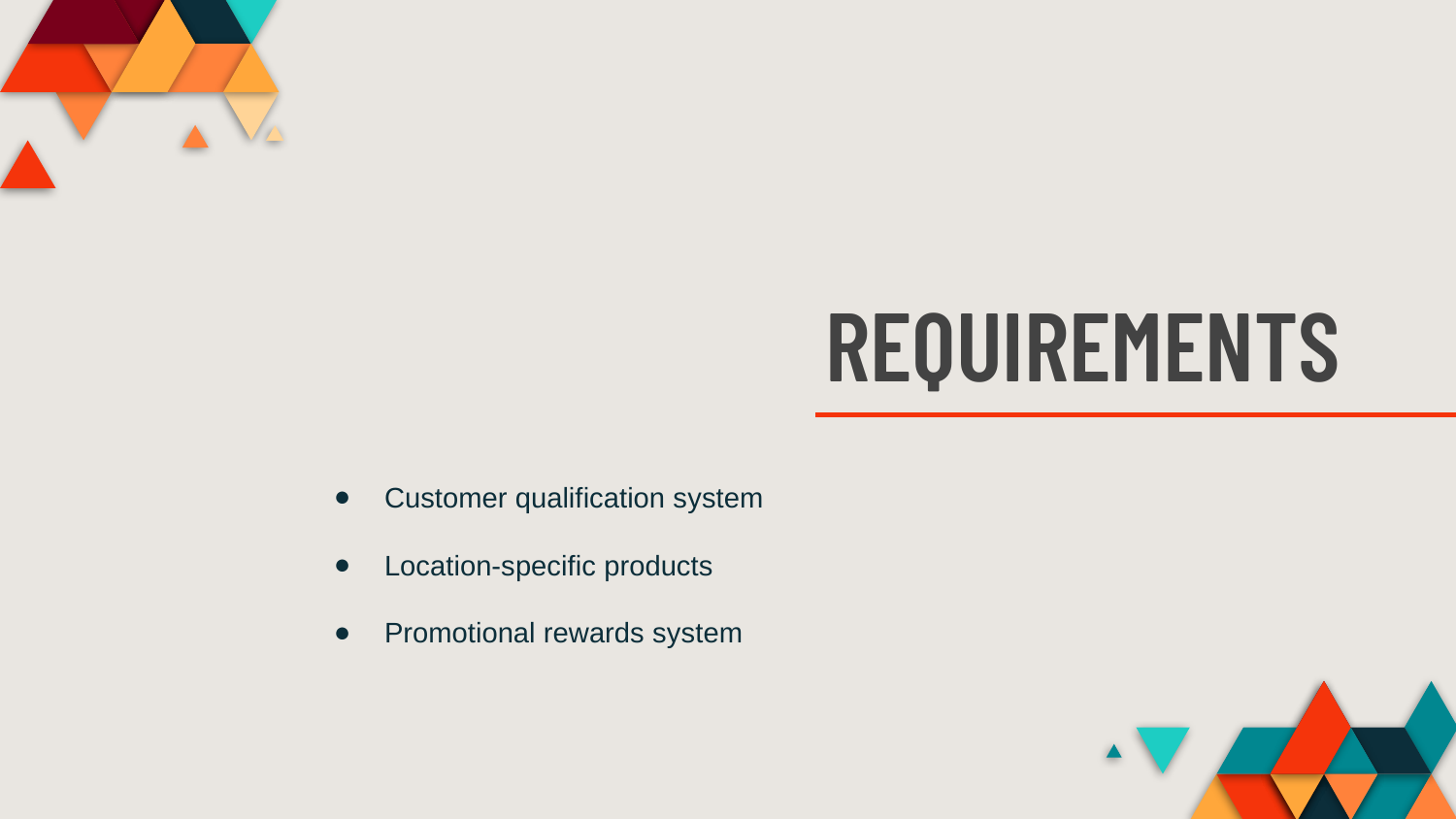

# REQUIREMENTS
Customer qualification system
Location-specific products
Promotional rewards system